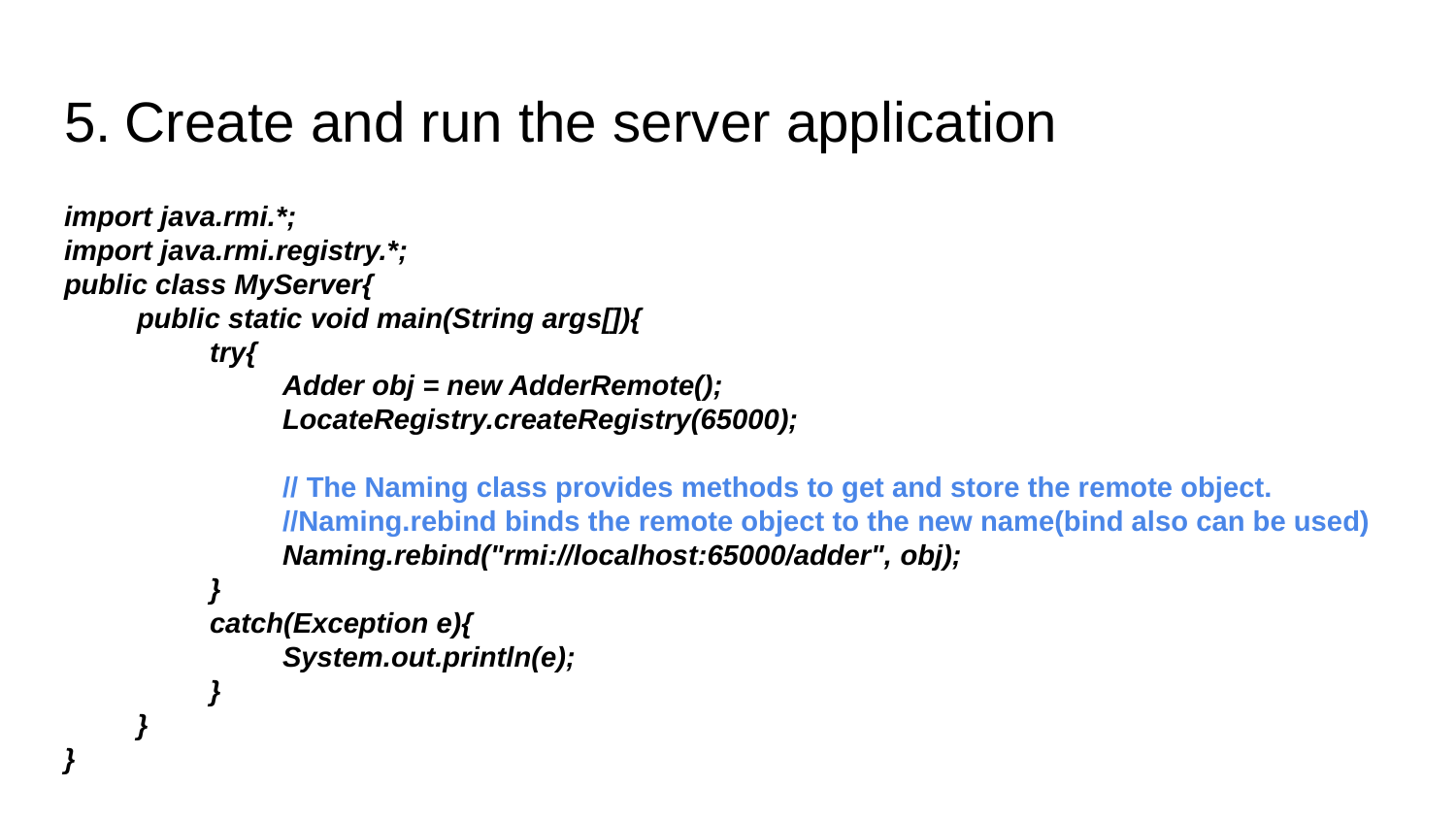

# 5. Create and run the server application
import java.rmi.*;
import java.rmi.registry.*;
public class MyServer{
public static void main(String args[]){
try{
Adder obj = new AdderRemote();
LocateRegistry.createRegistry(65000);

// The Naming class provides methods to get and store the remote object.
//Naming.rebind binds the remote object to the new name(bind also can be used)
Naming.rebind("rmi://localhost:65000/adder", obj);
}
catch(Exception e){
System.out.println(e);
}
}
}